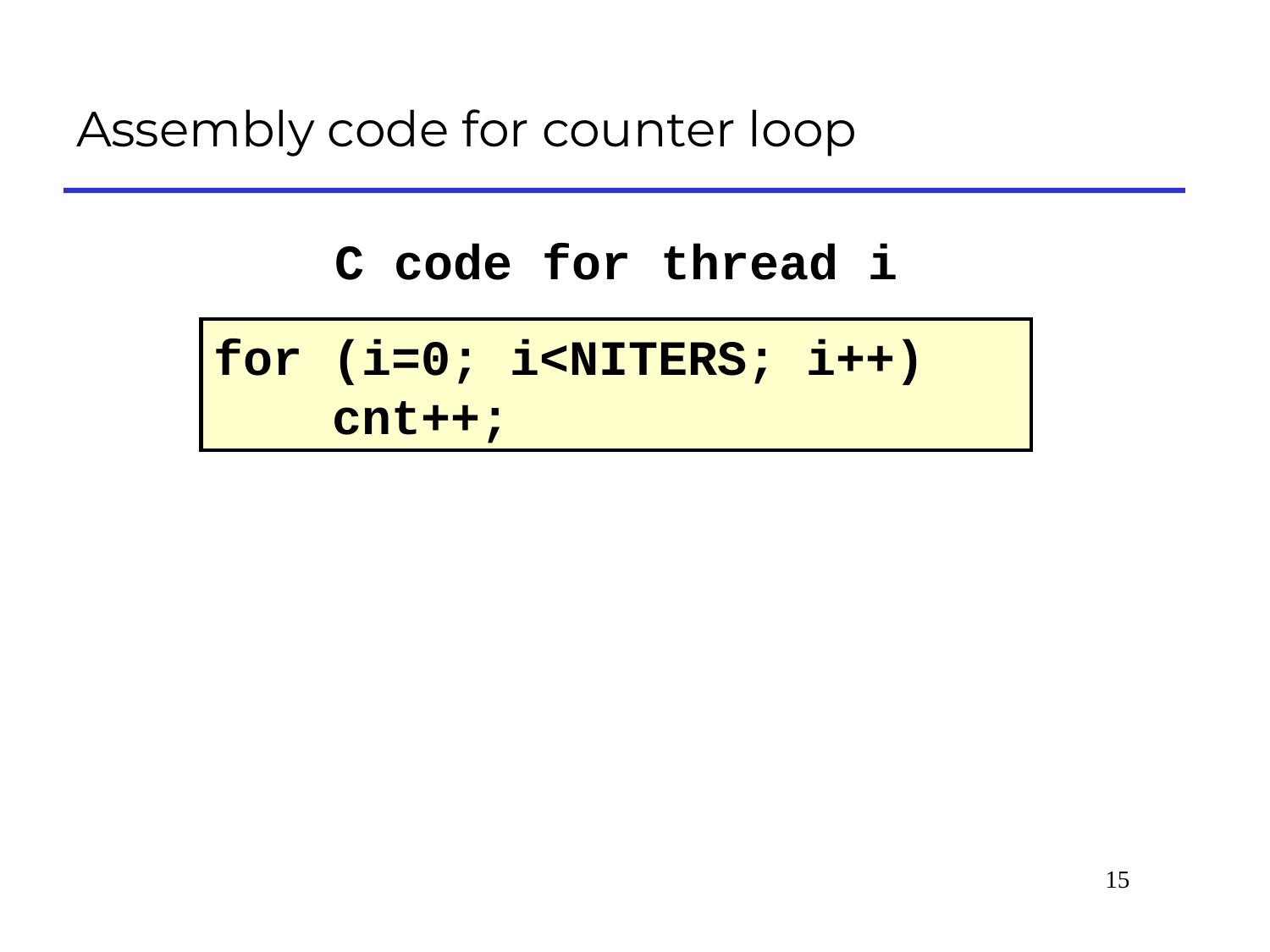

# Assembly code for counter loop
C code for thread i
for (i=0; i<NITERS; i++)
    cnt++;
15